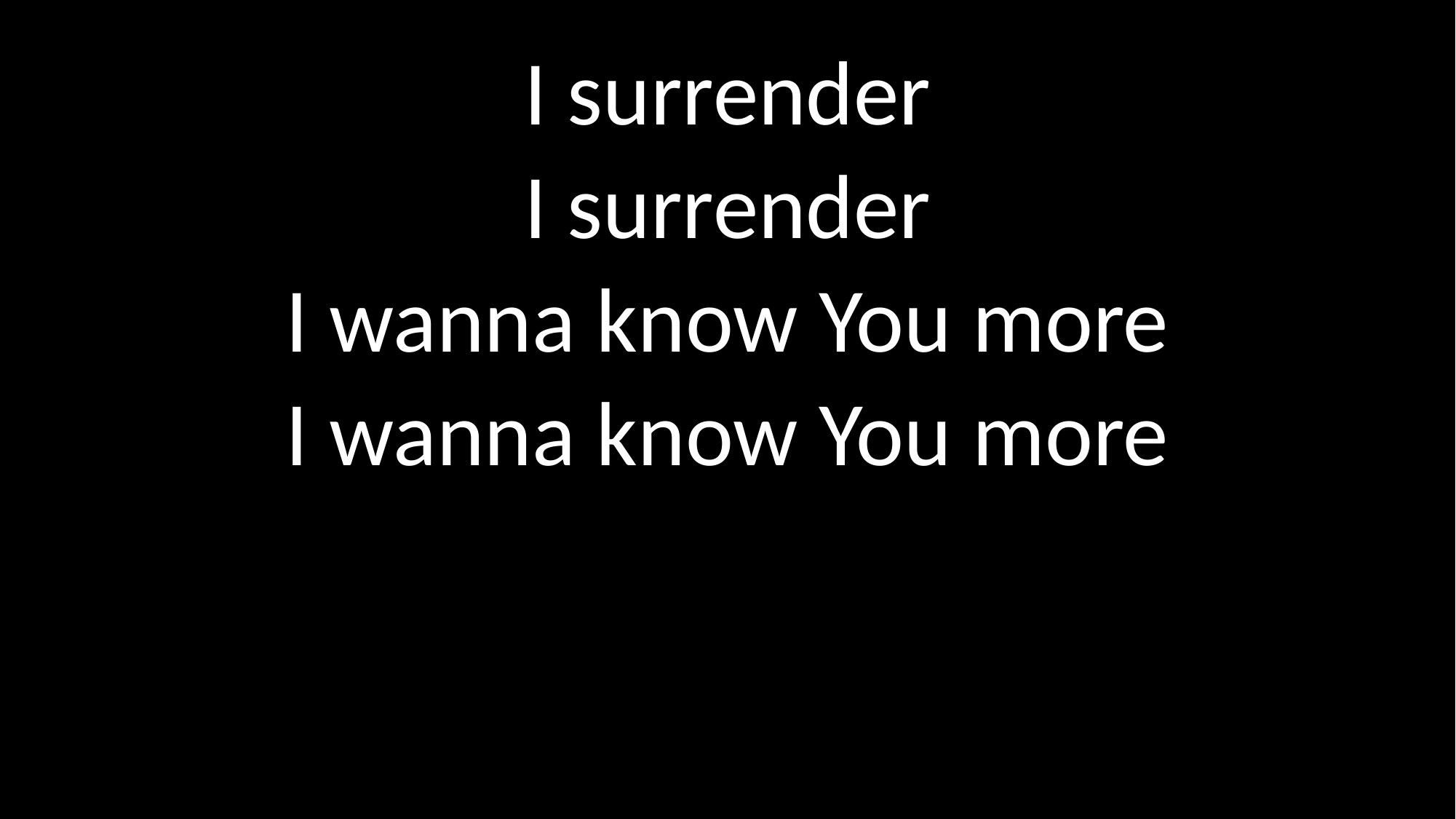

I surrender
I surrender
I wanna know You more
I wanna know You more